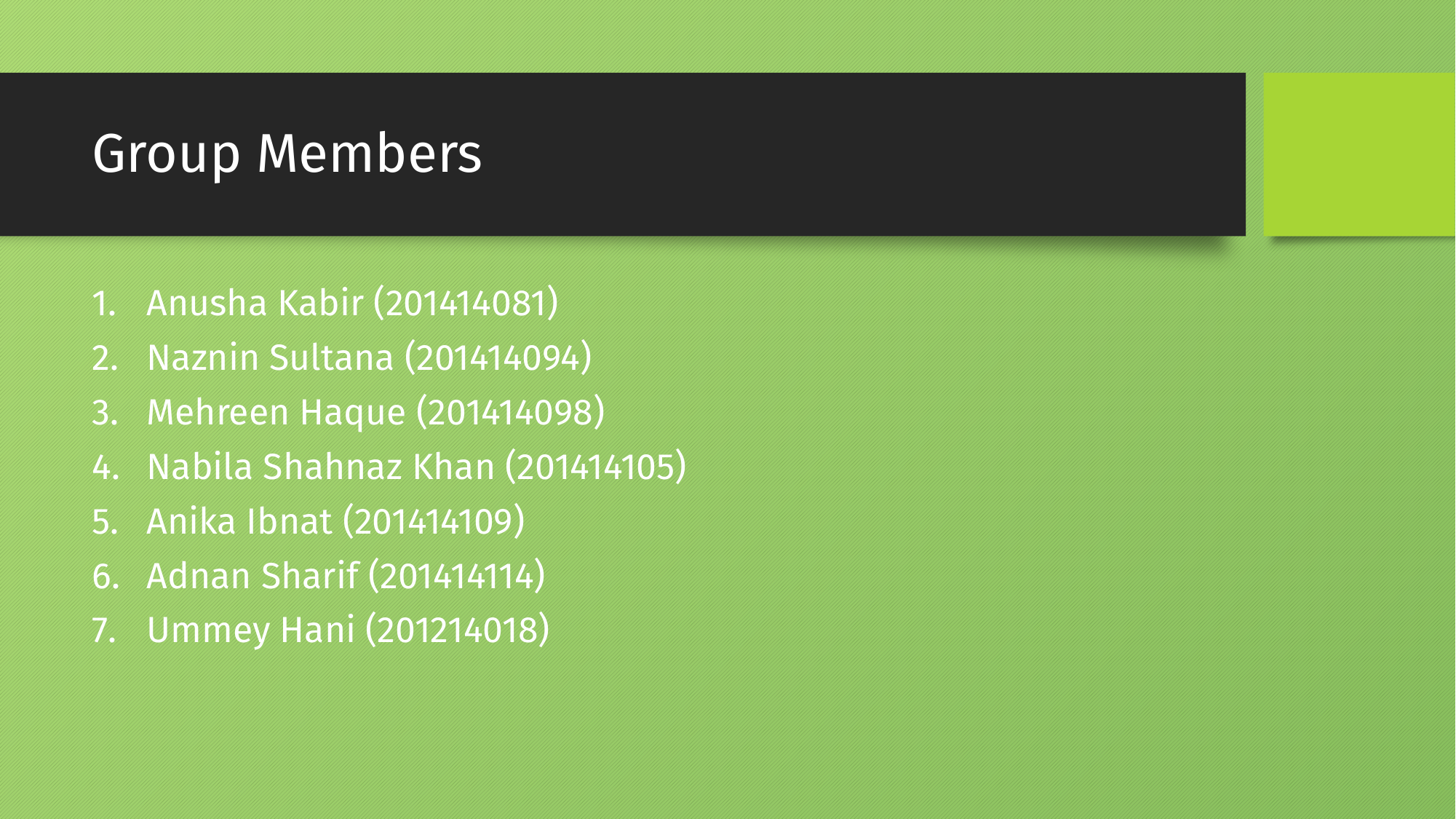

# Group Members
Anusha Kabir (201414081)
Naznin Sultana (201414094)
Mehreen Haque (201414098)
Nabila Shahnaz Khan (201414105)
Anika Ibnat (201414109)
Adnan Sharif (201414114)
Ummey Hani (201214018)